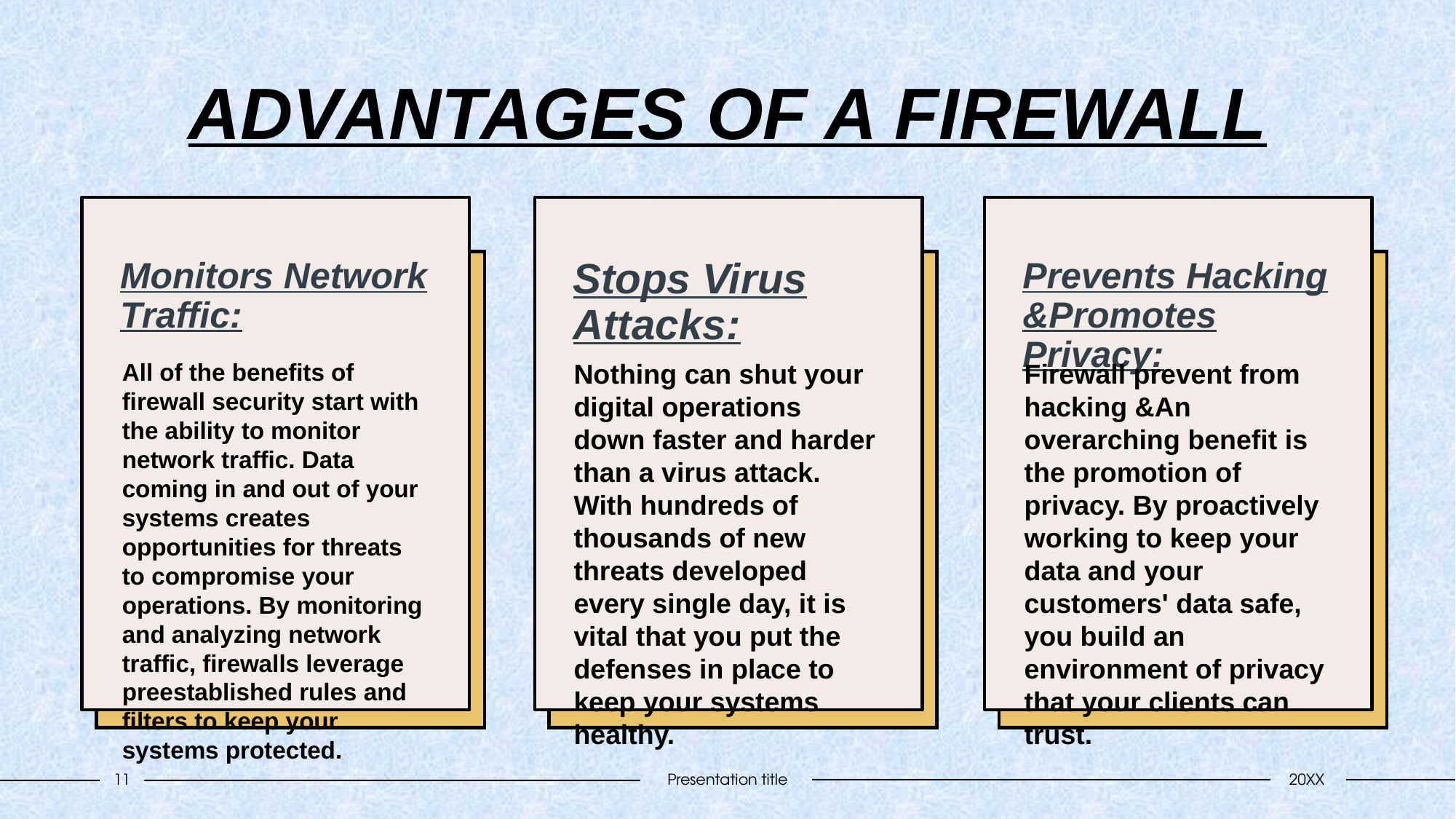

# ADVANTAGES OF A FIREWALL
Monitors Network Traffic:

Stops Virus Attacks:

Prevents Hacking &Promotes Privacy:

All of the benefits of firewall security start with the ability to monitor network traffic. Data coming in and out of your systems creates opportunities for threats to compromise your operations. By monitoring and analyzing network traffic, firewalls leverage preestablished rules and filters to keep your systems protected.
Nothing can shut your digital operations down faster and harder than a virus attack. With hundreds of thousands of new threats developed every single day, it is vital that you put the defenses in place to keep your systems healthy.
Firewall prevent from hacking &An overarching benefit is the promotion of privacy. By proactively working to keep your data and your customers' data safe, you build an environment of privacy that your clients can trust.
11
Presentation title
20XX